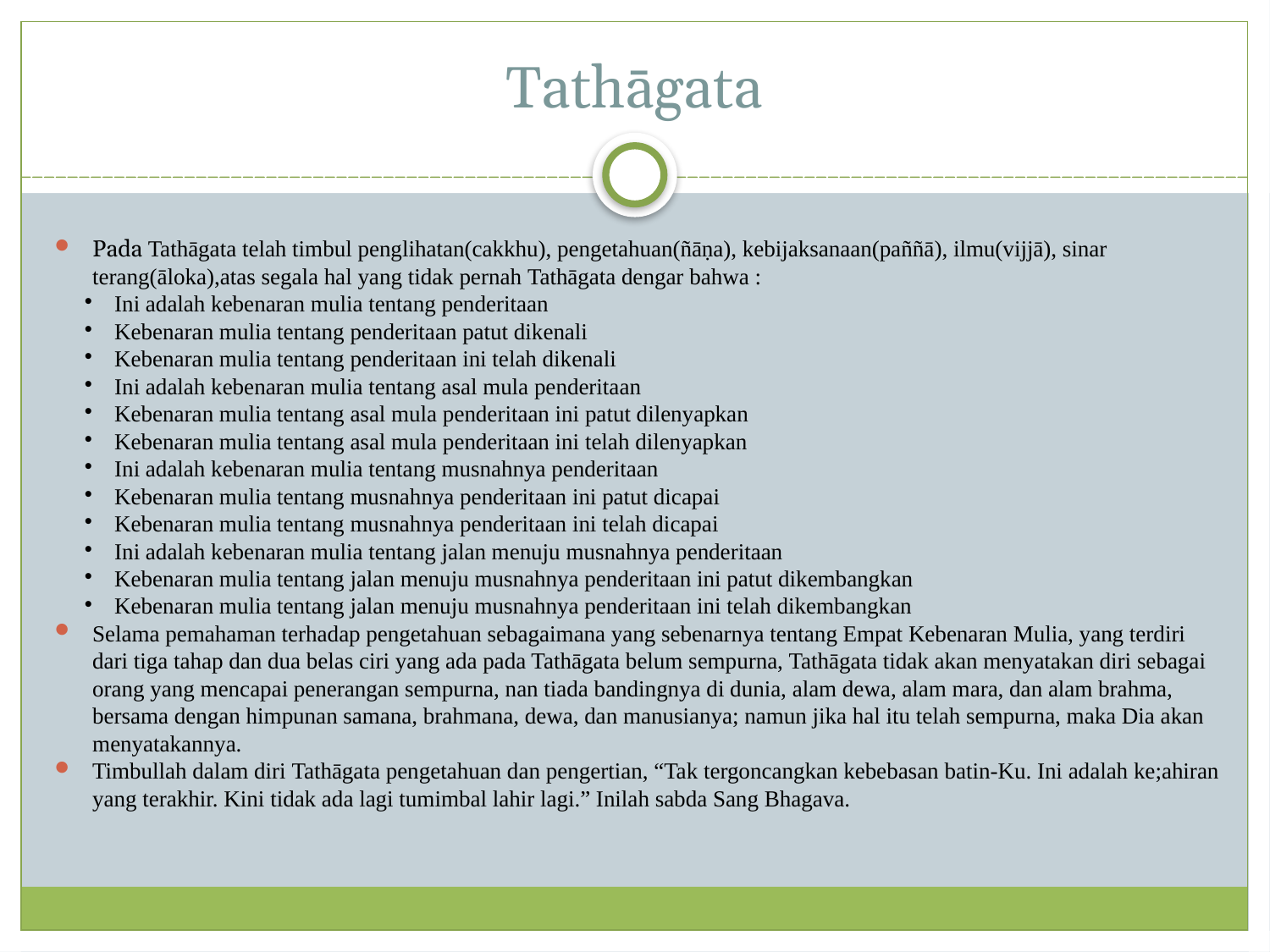

Tathāgata

Pada Tathāgata telah timbul penglihatan(cakkhu), pengetahuan(ñāṇa), kebijaksanaan(paññā), ilmu(vijjā), sinar terang(āloka),atas segala hal yang tidak pernah Tathāgata dengar bahwa :
Ini adalah kebenaran mulia tentang penderitaan
Kebenaran mulia tentang penderitaan patut dikenali
Kebenaran mulia tentang penderitaan ini telah dikenali
Ini adalah kebenaran mulia tentang asal mula penderitaan
Kebenaran mulia tentang asal mula penderitaan ini patut dilenyapkan
Kebenaran mulia tentang asal mula penderitaan ini telah dilenyapkan
Ini adalah kebenaran mulia tentang musnahnya penderitaan
Kebenaran mulia tentang musnahnya penderitaan ini patut dicapai
Kebenaran mulia tentang musnahnya penderitaan ini telah dicapai
Ini adalah kebenaran mulia tentang jalan menuju musnahnya penderitaan
Kebenaran mulia tentang jalan menuju musnahnya penderitaan ini patut dikembangkan
Kebenaran mulia tentang jalan menuju musnahnya penderitaan ini telah dikembangkan
Selama pemahaman terhadap pengetahuan sebagaimana yang sebenarnya tentang Empat Kebenaran Mulia, yang terdiri dari tiga tahap dan dua belas ciri yang ada pada Tathāgata belum sempurna, Tathāgata tidak akan menyatakan diri sebagai orang yang mencapai penerangan sempurna, nan tiada bandingnya di dunia, alam dewa, alam mara, dan alam brahma, bersama dengan himpunan samana, brahmana, dewa, dan manusianya; namun jika hal itu telah sempurna, maka Dia akan menyatakannya.
Timbullah dalam diri Tathāgata pengetahuan dan pengertian, “Tak tergoncangkan kebebasan batin-Ku. Ini adalah ke;ahiran yang terakhir. Kini tidak ada lagi tumimbal lahir lagi.” Inilah sabda Sang Bhagava.